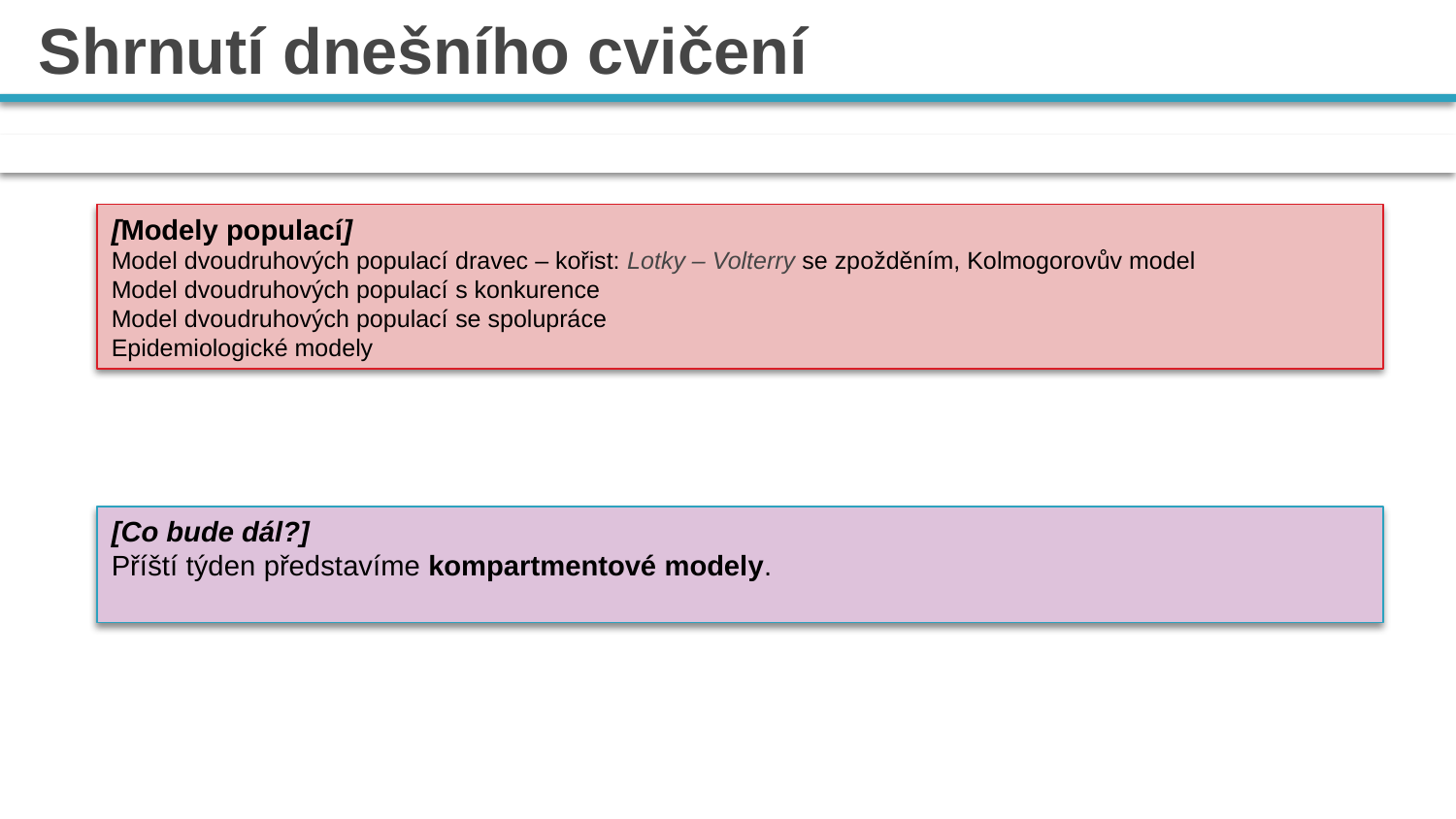

# Shrnutí dnešního cvičení
[Modely populací]
Model dvoudruhových populací dravec – kořist: Lotky – Volterry se zpožděním, Kolmogorovův model
Model dvoudruhových populací s konkurence
Model dvoudruhových populací se spolupráce
Epidemiologické modely
[Co bude dál?]
Příští týden představíme kompartmentové modely.